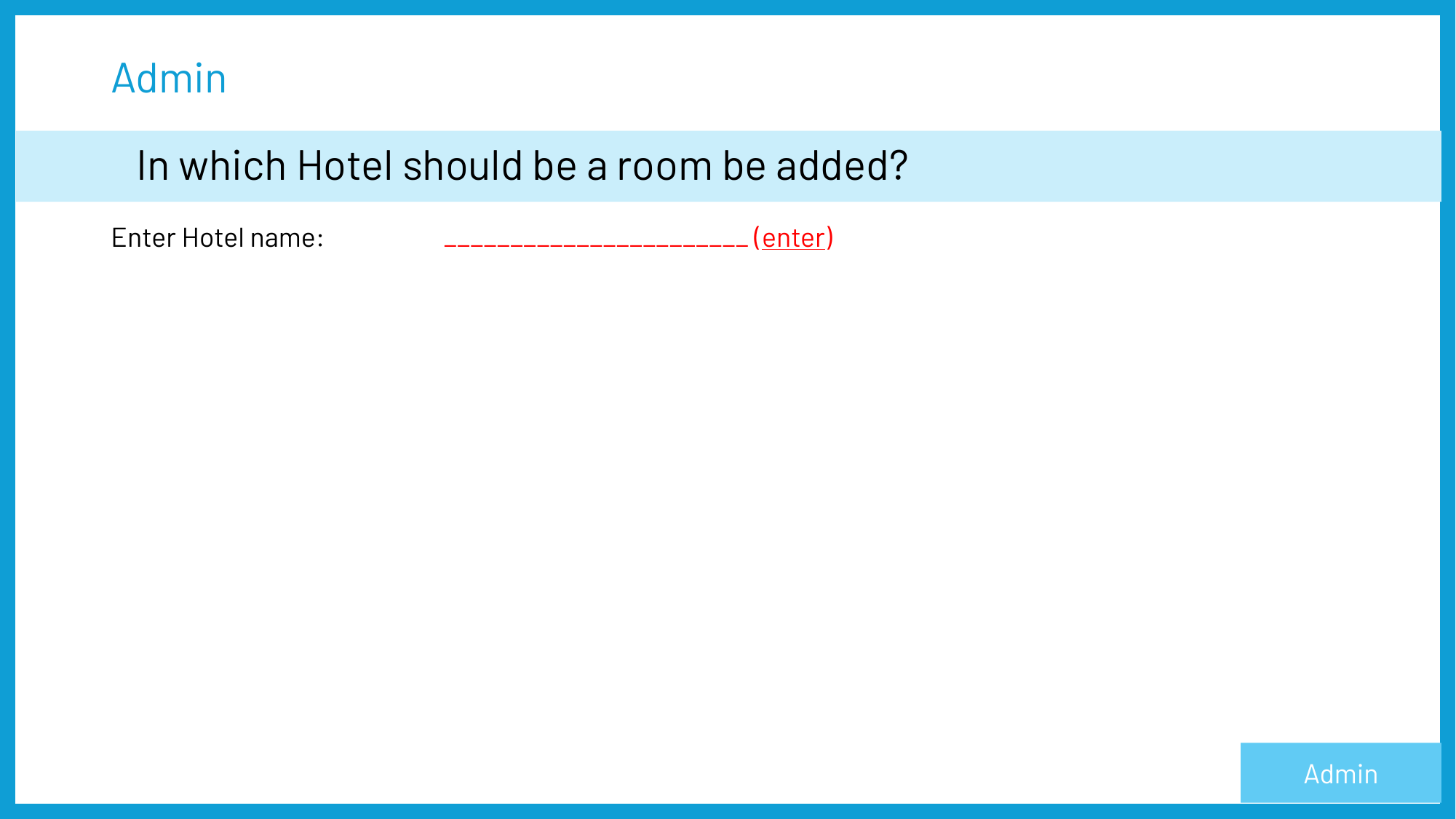

# Admin
	In which Hotel should be a room be added?
Enter Hotel name: 	 _______________________ (enter)